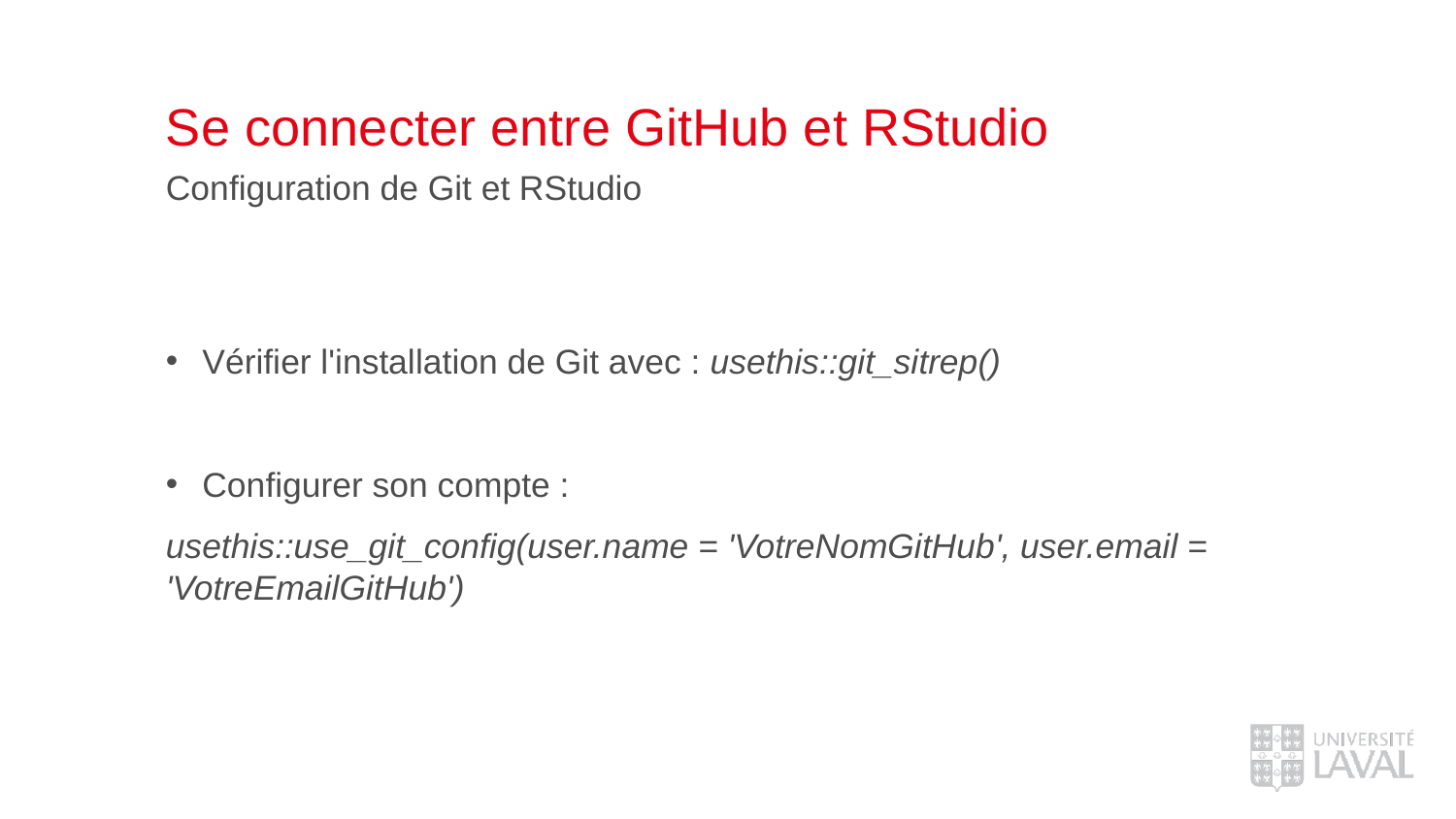

# Se connecter entre GitHub et RStudio
Configuration de Git et RStudio
Vérifier l'installation de Git avec : usethis::git_sitrep()

Configurer son compte :
usethis::use_git_config(user.name = 'VotreNomGitHub', user.email = 'VotreEmailGitHub')